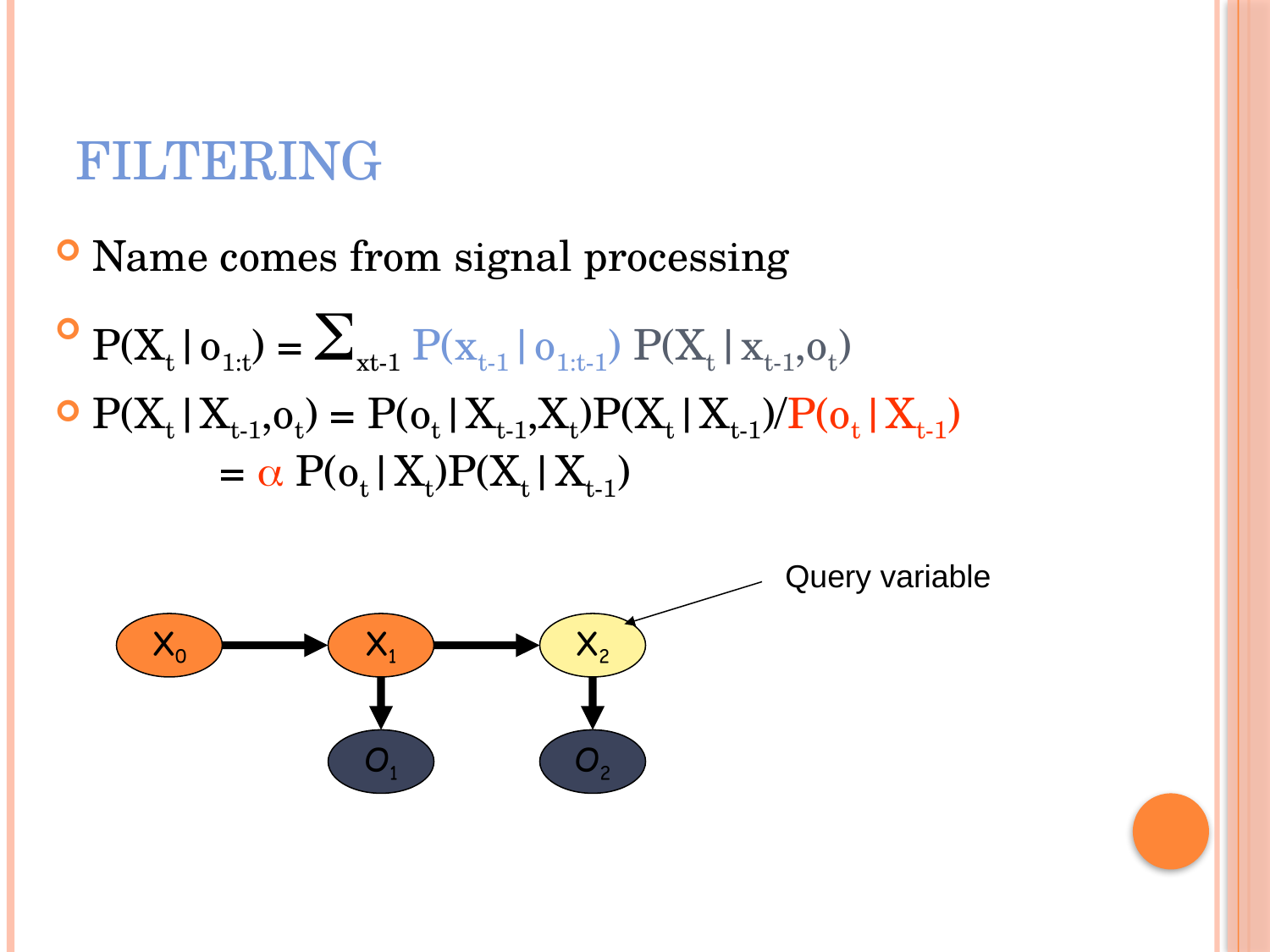

# Filtering
Name comes from signal processing
P(Xt|o1:t) = Σxt-1 P(xt-1|o1:t-1) P(Xt|xt-1,ot)
P(Xt|Xt-1,ot) = P(ot|Xt-1,Xt)P(Xt|Xt-1)/P(ot|Xt-1)
	= α P(ot|Xt)P(Xt|Xt-1)

Query variable

X0
X1
X2

O1
O2